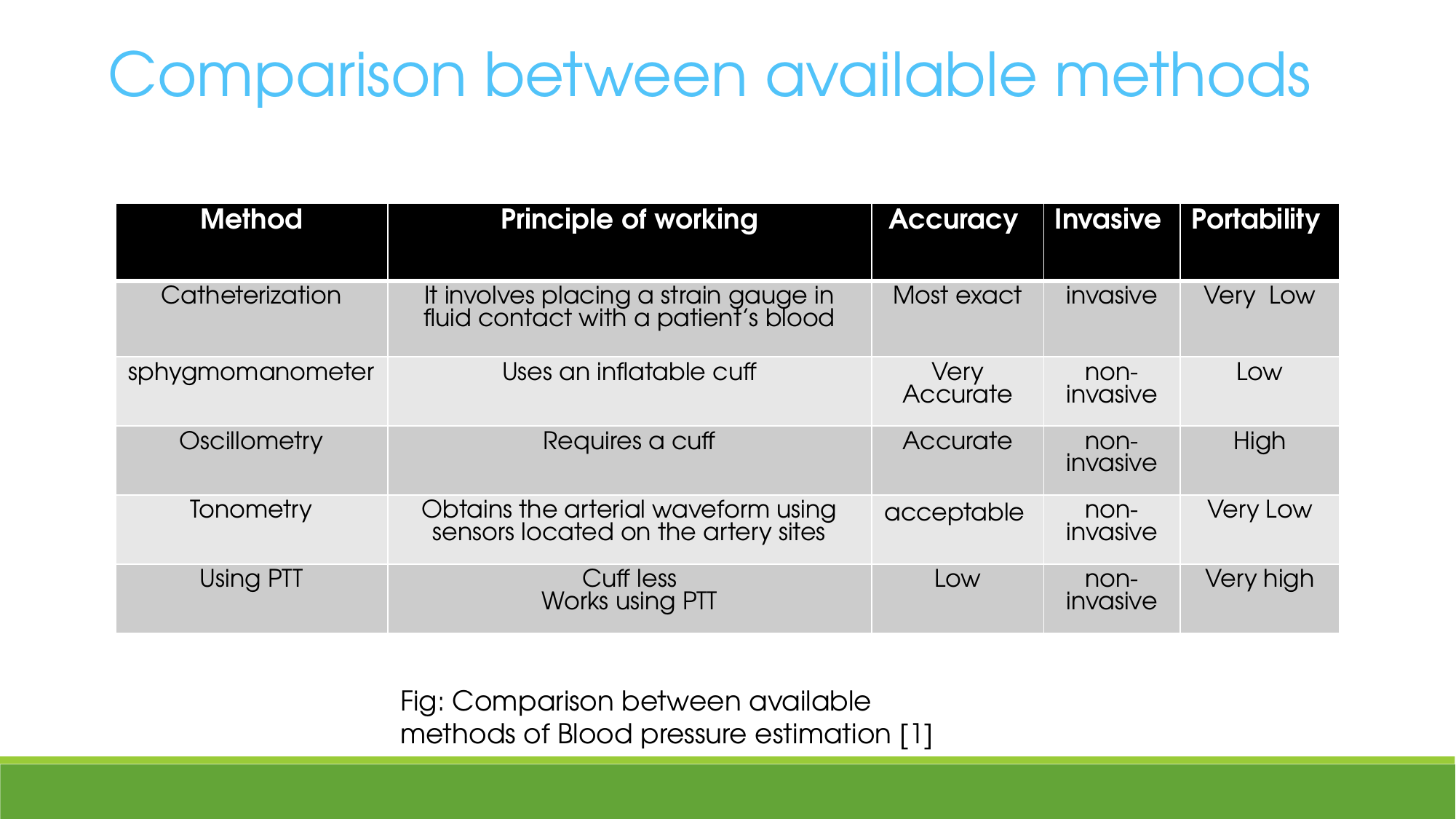

Comparison between available methods
| Method | Principle of working | Accuracy | Invasive | Portability |
| --- | --- | --- | --- | --- |
| Catheterization | It involves placing a strain gauge in fluid contact with a patient’s blood | Most exact | invasive | Very Low |
| sphygmomanometer | Uses an inflatable cuff | Very Accurate | non-invasive | Low |
| Oscillometry | Requires a cuff | Accurate | non-invasive | High |
| Tonometry | Obtains the arterial waveform using sensors located on the artery sites | acceptable | non-invasive | Very Low |
| Using PTT | Cuff less Works using PTT | Low | non-invasive | Very high |
Fig: Comparison between available methods of Blood pressure estimation [1]